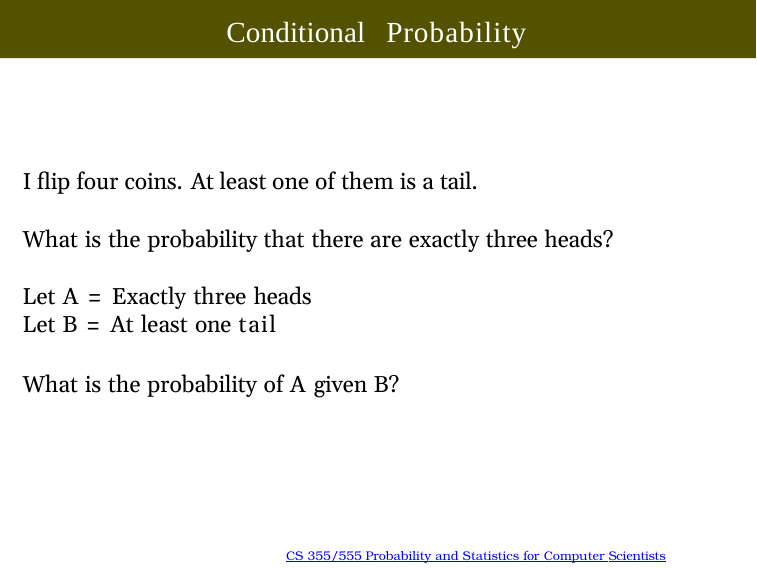

# Conditional  Probability
I flip four coins. At least one of them is a tail.
What is the probability that there are exactly three heads? Let A = Exactly three heads
Let B = At least one tail

What is the probability of A given B?
Copyright @2022, Ivan Mann
CS 355/555 Probability and Statistics for Computer Scientists
4/